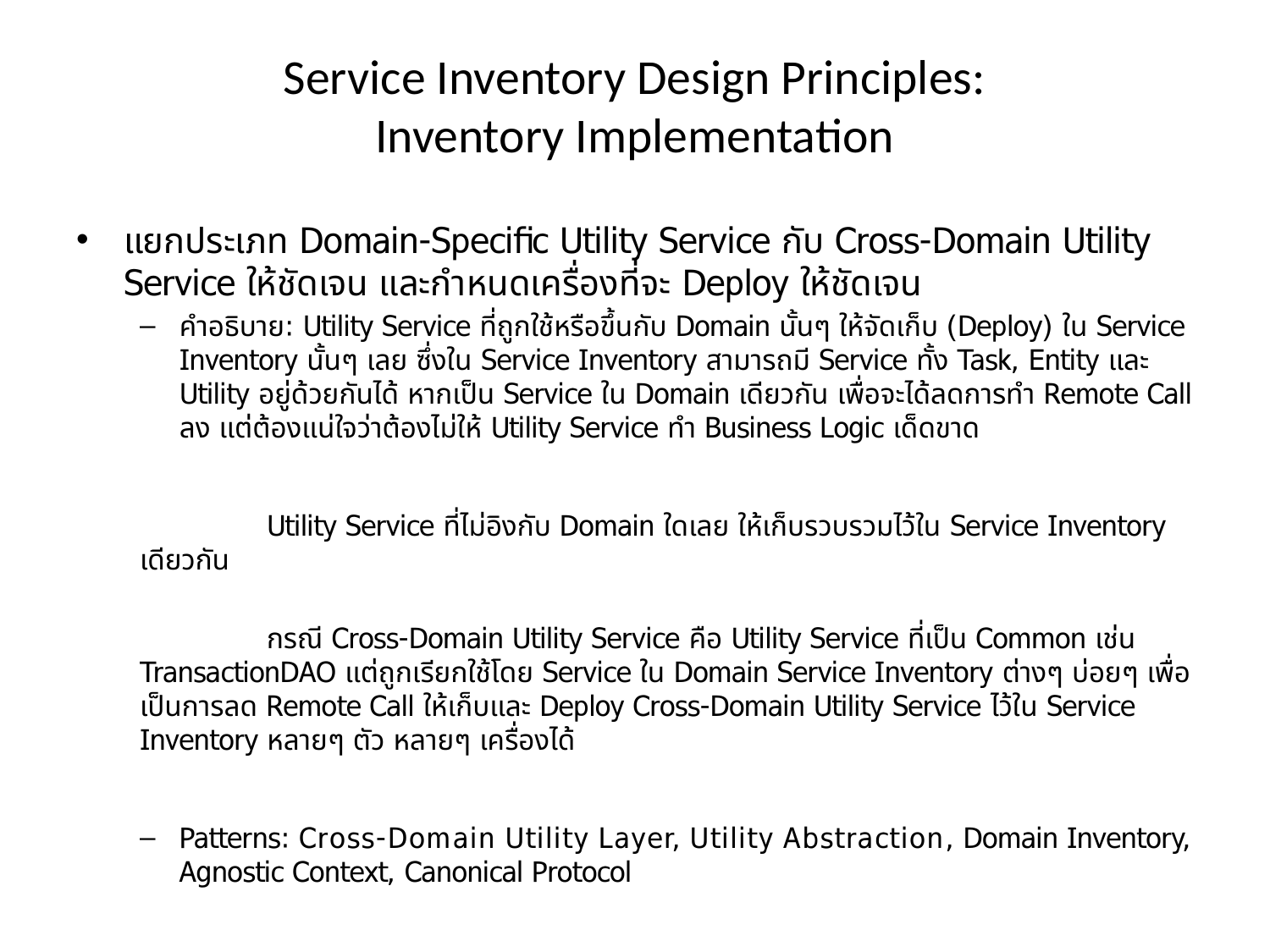

# Service Inventory Design Principles: Inventory Implementation
แยกประเภท Domain-Specific Utility Service กับ Cross-Domain Utility Service ให้ชัดเจน และกำหนดเครื่องที่จะ Deploy ให้ชัดเจน
คำอธิบาย: Utility Service ที่ถูกใช้หรือขึ้นกับ Domain นั้นๆ ให้จัดเก็บ (Deploy) ใน Service Inventory นั้นๆ เลย ซึ่งใน Service Inventory สามารถมี Service ทั้ง Task, Entity และ Utility อยู่ด้วยกันได้ หากเป็น Service ใน Domain เดียวกัน เพื่อจะได้ลดการทำ Remote Call ลง แต่ต้องแน่ใจว่าต้องไม่ให้ Utility Service ทำ Business Logic เด็ดขาด

	Utility Service ที่ไม่อิงกับ Domain ใดเลย ให้เก็บรวบรวมไว้ใน Service Inventory เดียวกัน

	กรณี Cross-Domain Utility Service คือ Utility Service ที่เป็น Common เช่น TransactionDAO แต่ถูกเรียกใช้โดย Service ใน Domain Service Inventory ต่างๆ บ่อยๆ เพื่อเป็นการลด Remote Call ให้เก็บและ Deploy Cross-Domain Utility Service ไว้ใน Service Inventory หลายๆ ตัว หลายๆ เครื่องได้

Patterns: Cross-Domain Utility Layer, Utility Abstraction, Domain Inventory, Agnostic Context, Canonical Protocol